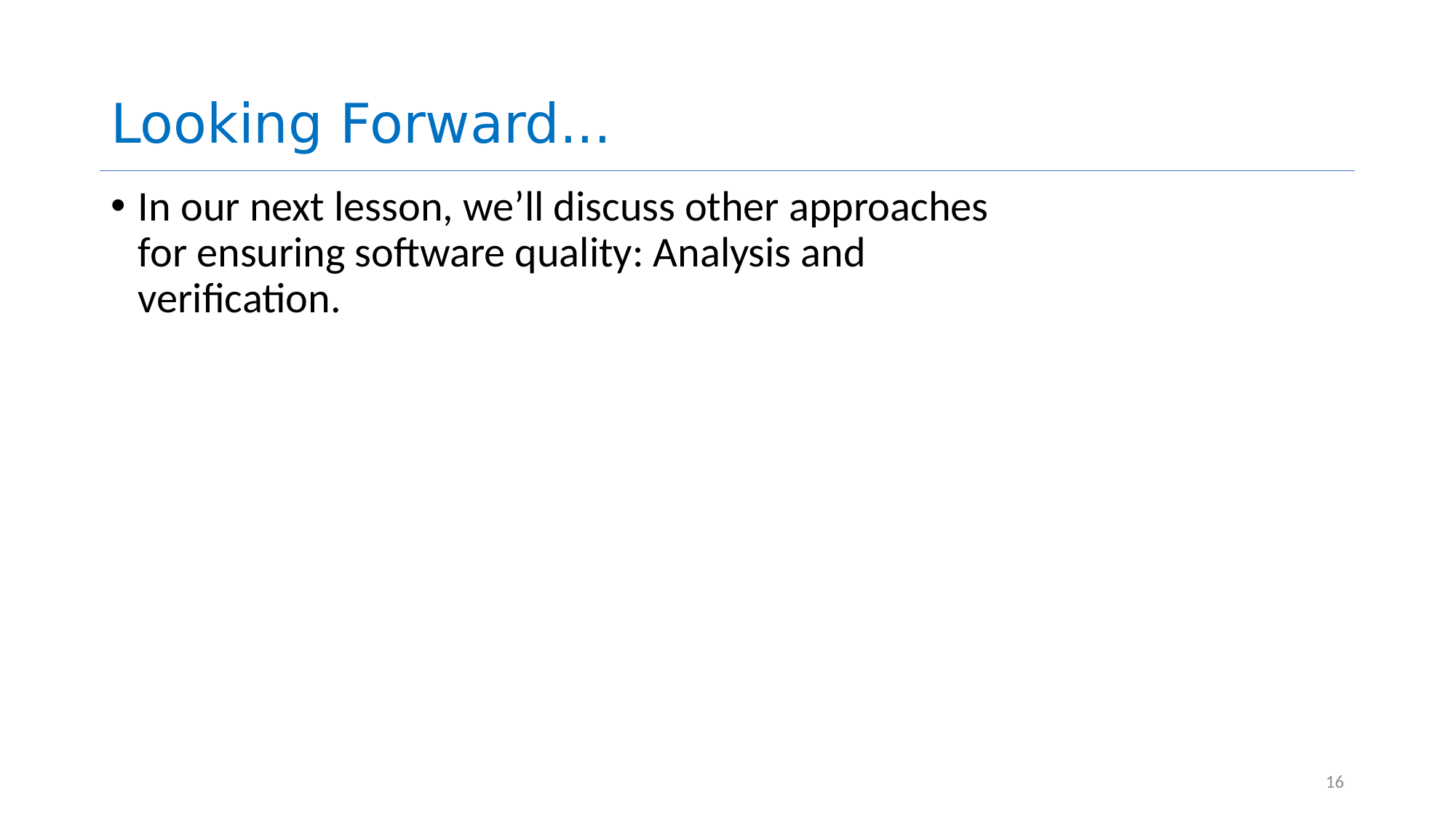

# Looking Forward...
In our next lesson, we’ll discuss other approaches for ensuring software quality: Analysis and verification.
16